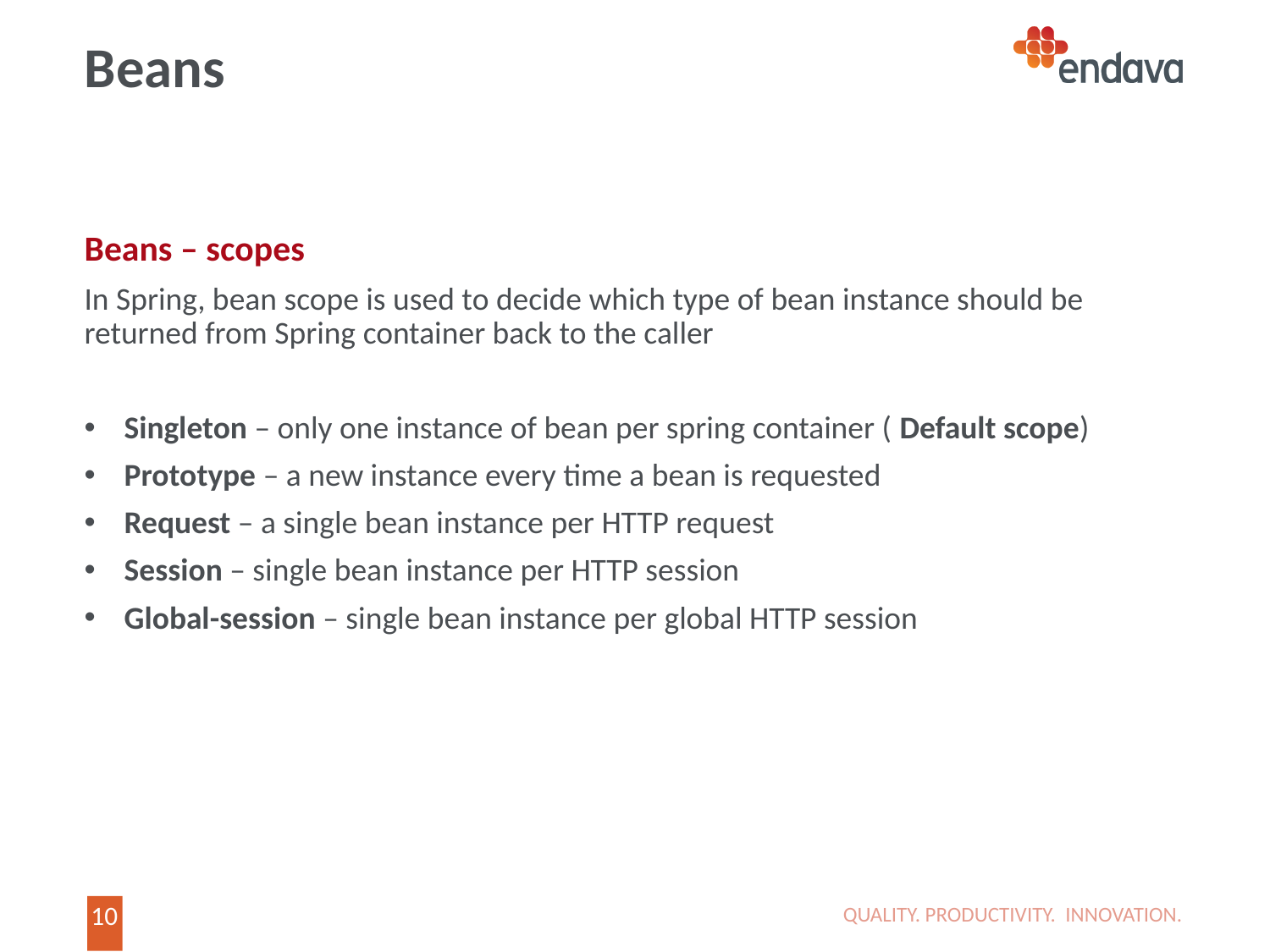

# Beans
Beans – scopes
In Spring, bean scope is used to decide which type of bean instance should be returned from Spring container back to the caller

Singleton – only one instance of bean per spring container ( Default scope)
Prototype – a new instance every time a bean is requested
Request – a single bean instance per HTTP request
Session – single bean instance per HTTP session
Global-session – single bean instance per global HTTP session
QUALITY. PRODUCTIVITY.  INNOVATION.